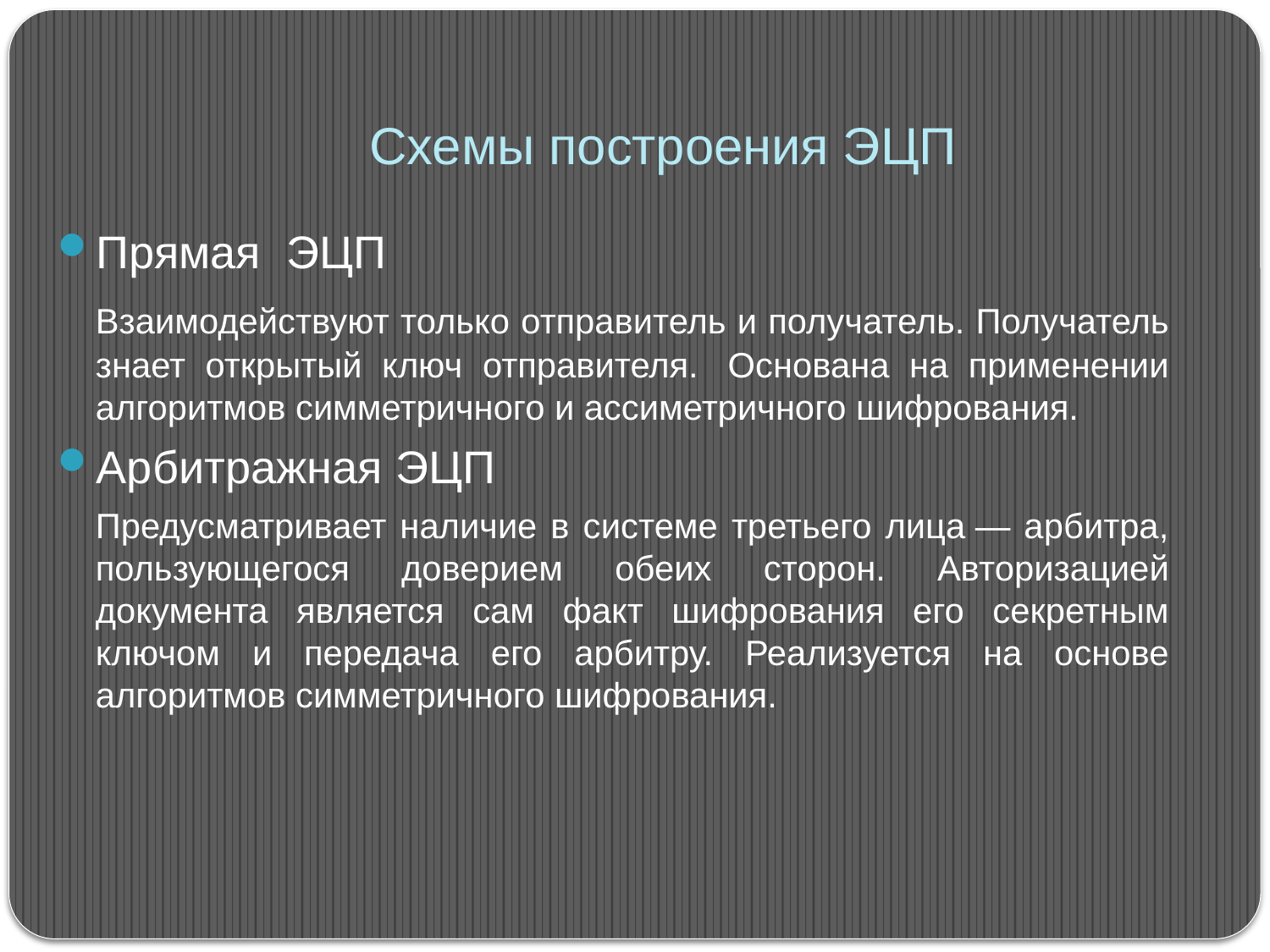

# Схемы построения ЭЦП
Прямая  ЭЦП
	Взаимодействуют только отправитель и получатель. Получатель знает открытый ключ отправителя.  Основана на применении алгоритмов симметричного и ассиметричного шифрования.
Арбитражная ЭЦП
	Предусматривает наличие в системе третьего лица — арбитра, пользующегося доверием обеих сторон. Авторизацией документа является сам факт шифрования его секретным ключом и передача его арбитру. Реализуется на основе алгоритмов симметричного шифрования.